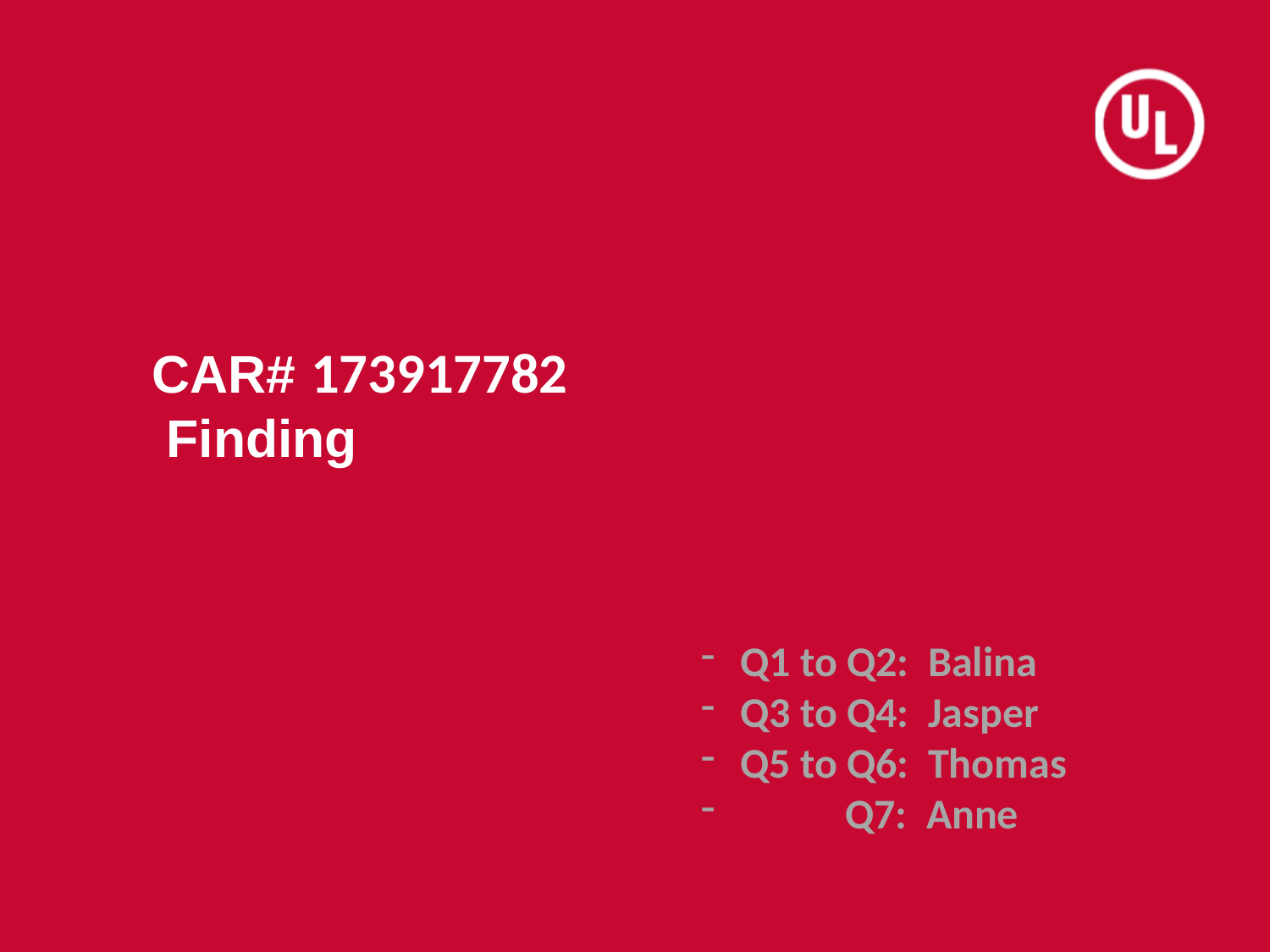

# CAR# 173917782 Finding
Q1 to Q2:  Balina
Q3 to Q4:  Jasper
Q5 to Q6:  Thomas
           Q7:  Anne